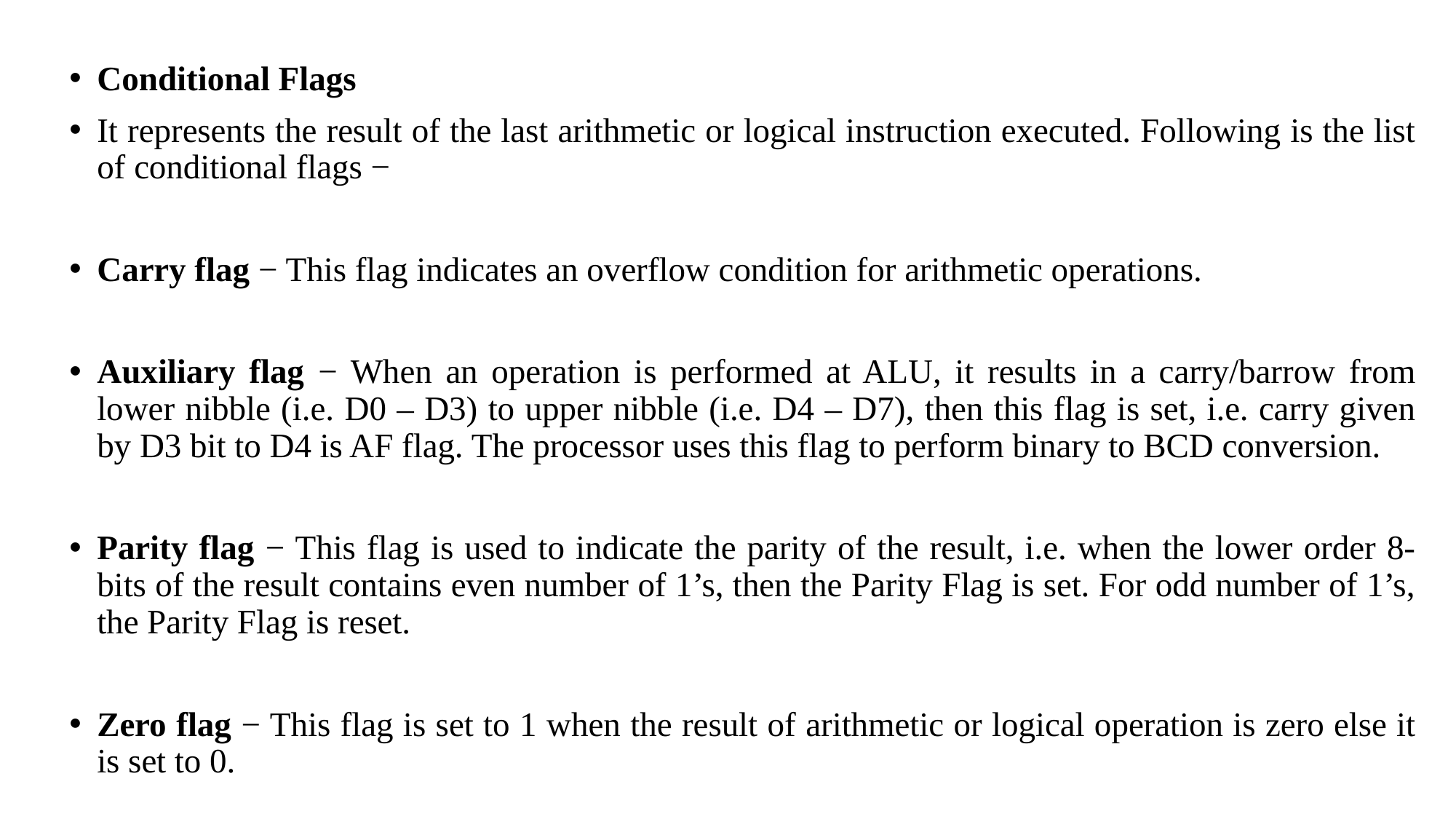

Conditional Flags
It represents the result of the last arithmetic or logical instruction executed. Following is the list of conditional flags −

Carry flag − This flag indicates an overflow condition for arithmetic operations.

Auxiliary flag − When an operation is performed at ALU, it results in a carry/barrow from lower nibble (i.e. D0 – D3) to upper nibble (i.e. D4 – D7), then this flag is set, i.e. carry given by D3 bit to D4 is AF flag. The processor uses this flag to perform binary to BCD conversion.

Parity flag − This flag is used to indicate the parity of the result, i.e. when the lower order 8-bits of the result contains even number of 1’s, then the Parity Flag is set. For odd number of 1’s, the Parity Flag is reset.

Zero flag − This flag is set to 1 when the result of arithmetic or logical operation is zero else it is set to 0.